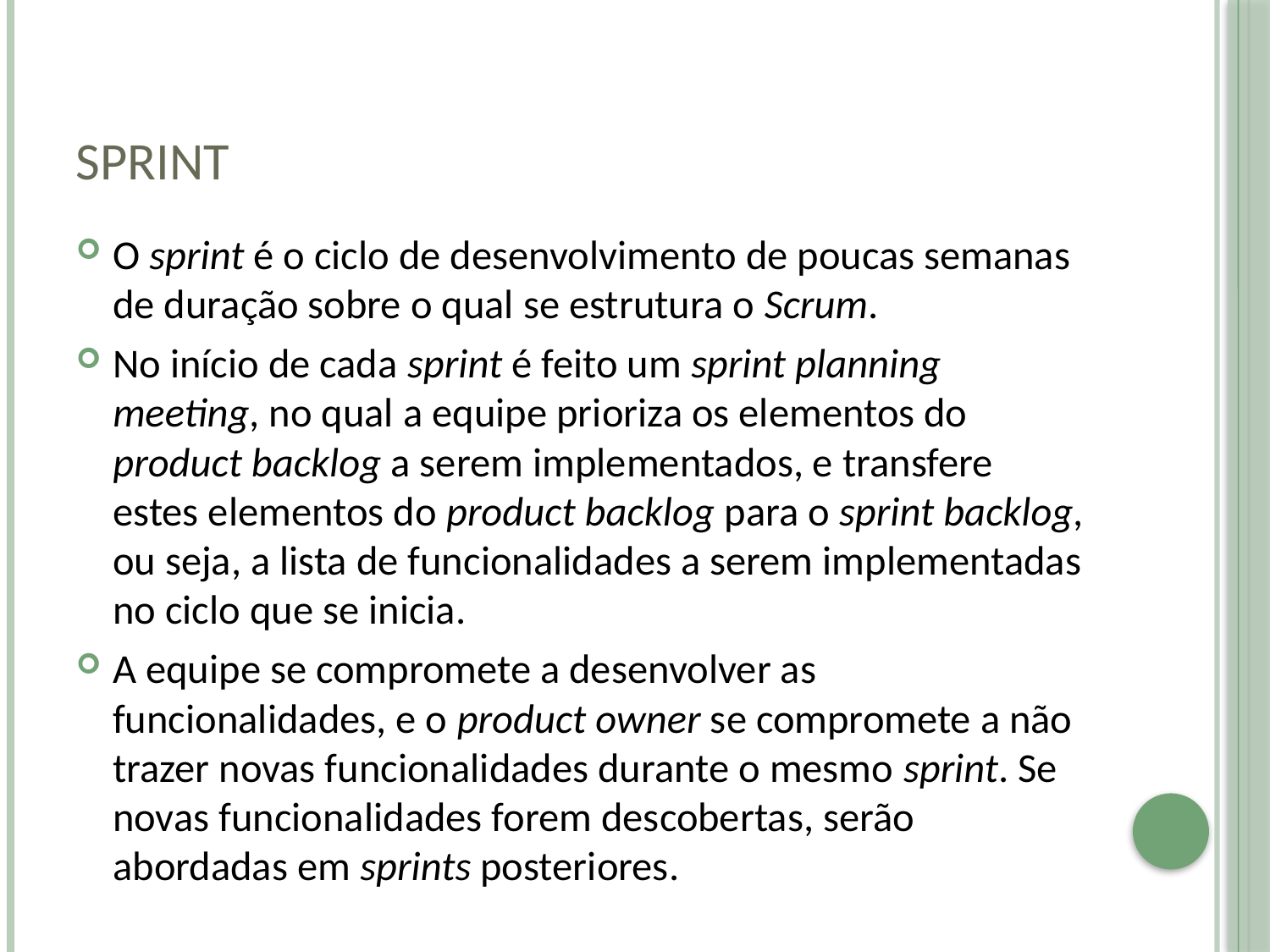

# Sprint
O sprint é o ciclo de desenvolvimento de poucas semanas de duração sobre o qual se estrutura o Scrum.
No início de cada sprint é feito um sprint planning meeting, no qual a equipe prioriza os elementos do product backlog a serem implementados, e transfere estes elementos do product backlog para o sprint backlog, ou seja, a lista de funcionalidades a serem implementadas no ciclo que se inicia.
A equipe se compromete a desenvolver as funcionalidades, e o product owner se compromete a não trazer novas funcionalidades durante o mesmo sprint. Se novas funcionalidades forem descobertas, serão abordadas em sprints posteriores.